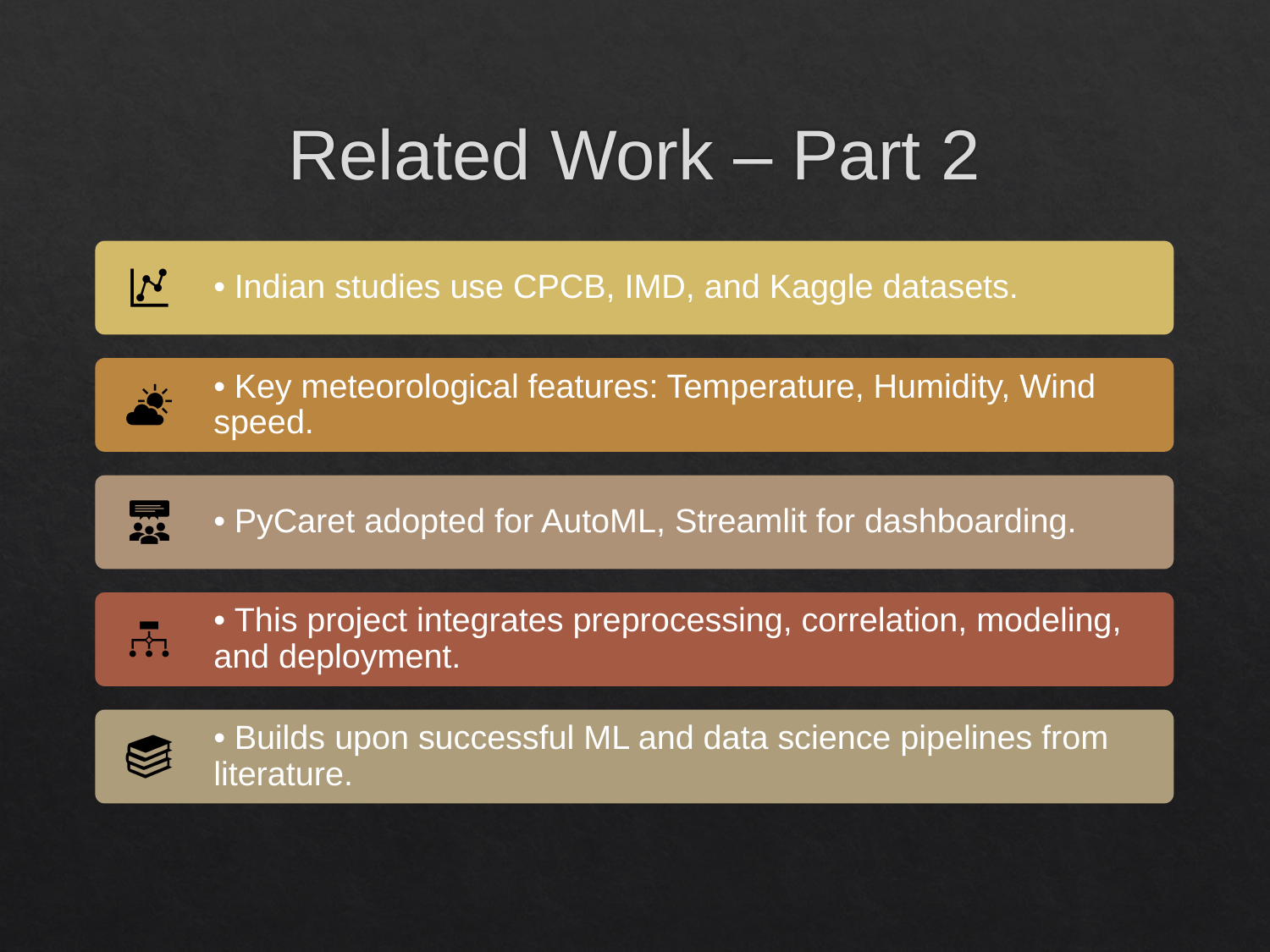

# Related Work – Part 2
• Indian studies use CPCB, IMD, and Kaggle datasets.
• Key meteorological features: Temperature, Humidity, Wind speed.
• PyCaret adopted for AutoML, Streamlit for dashboarding.
• This project integrates preprocessing, correlation, modeling, and deployment.
• Builds upon successful ML and data science pipelines from literature.